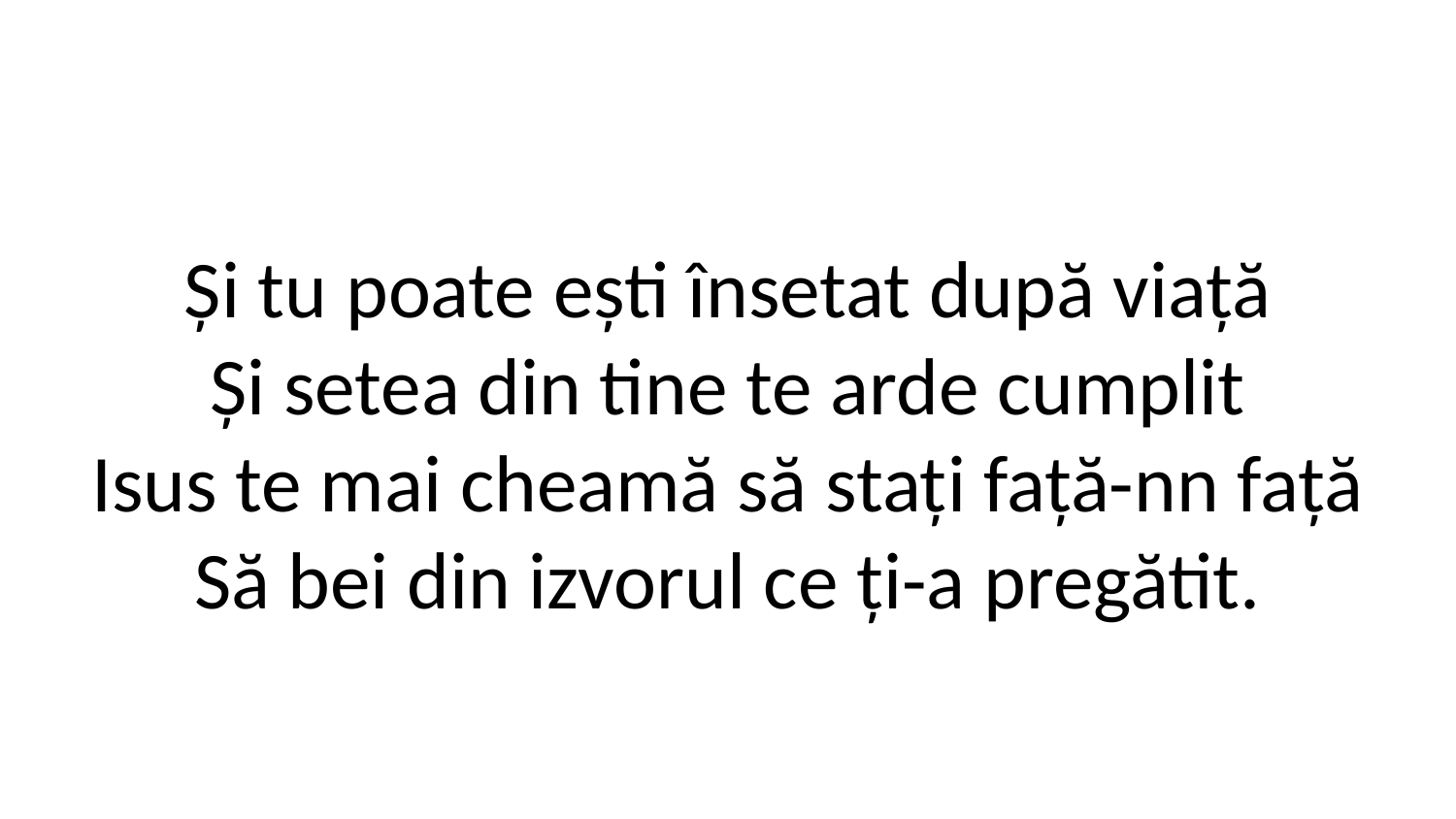

Și tu poate ești însetat după viață
Și setea din tine te arde cumplit
Isus te mai cheamă să stați față-nn față
Să bei din izvorul ce ți-a pregătit.